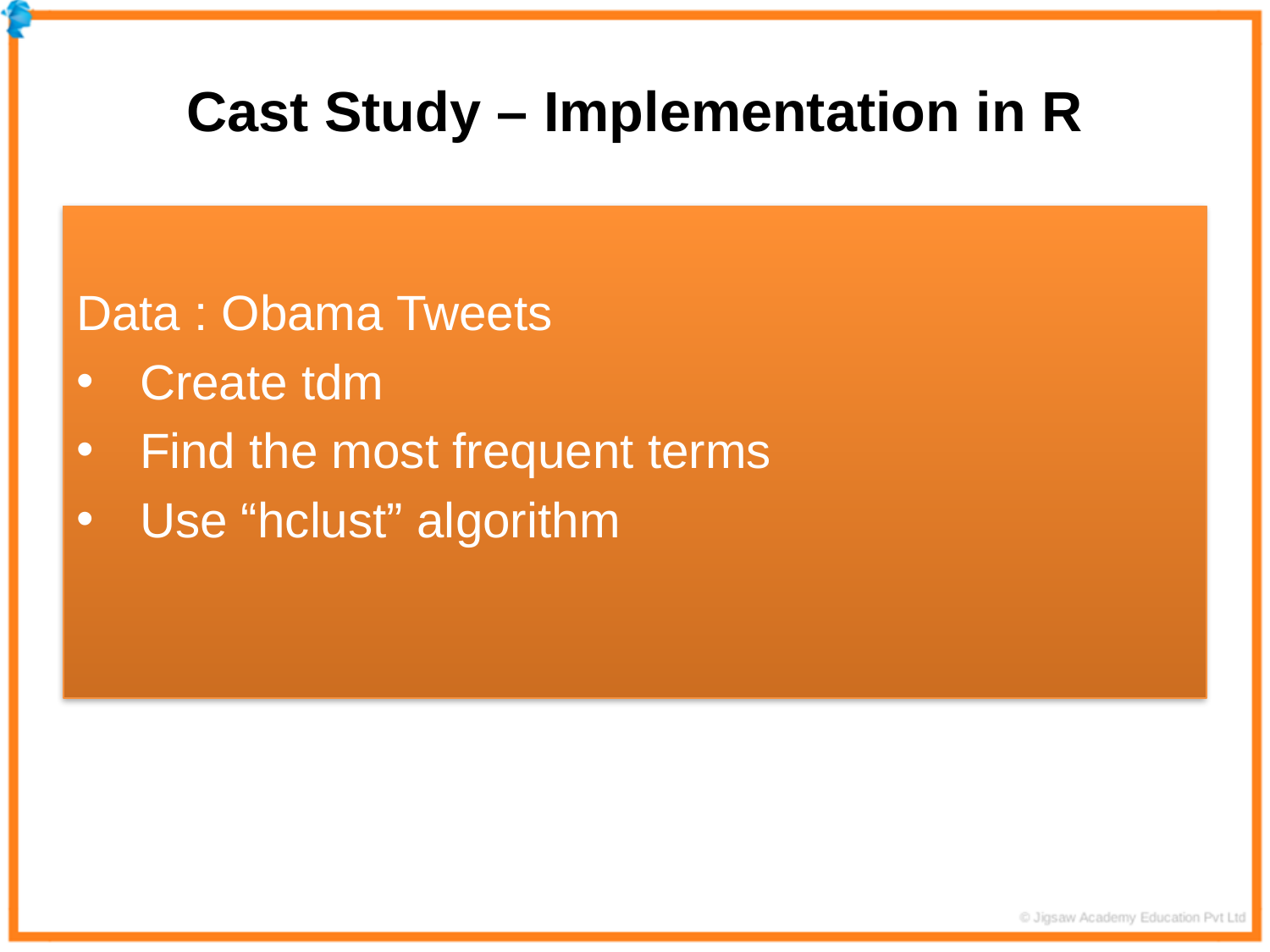

# Cast Study – Implementation in R

Data : Obama Tweets
Create tdm
Find the most frequent terms
Use “hclust” algorithm